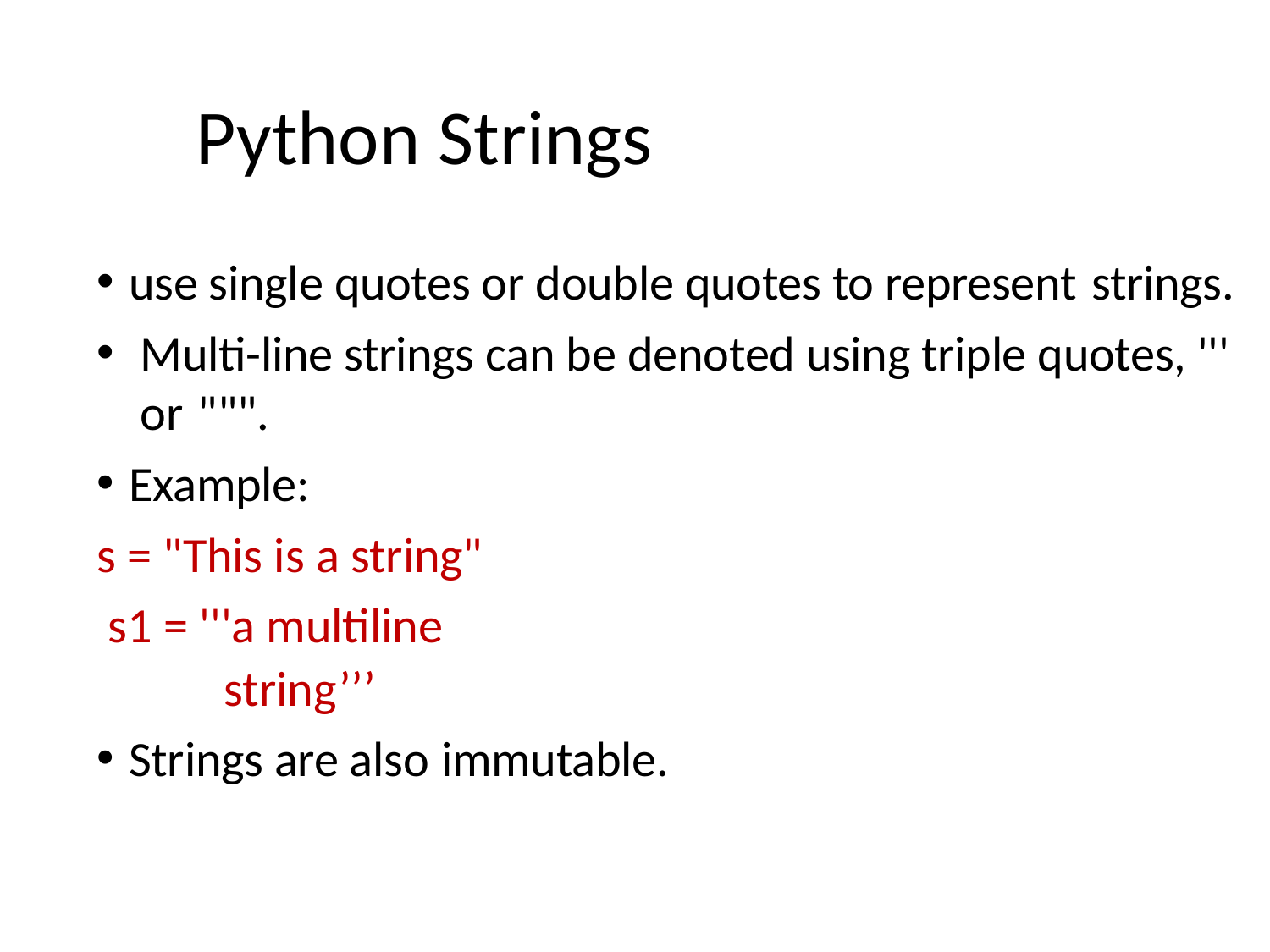

# Python Strings
use single quotes or double quotes to represent strings.
Multi-line strings can be denoted using triple quotes, ''' or """.
Example:
s = "This is a string"
 s1 = '''a multiline
string’’’
Strings are also immutable.